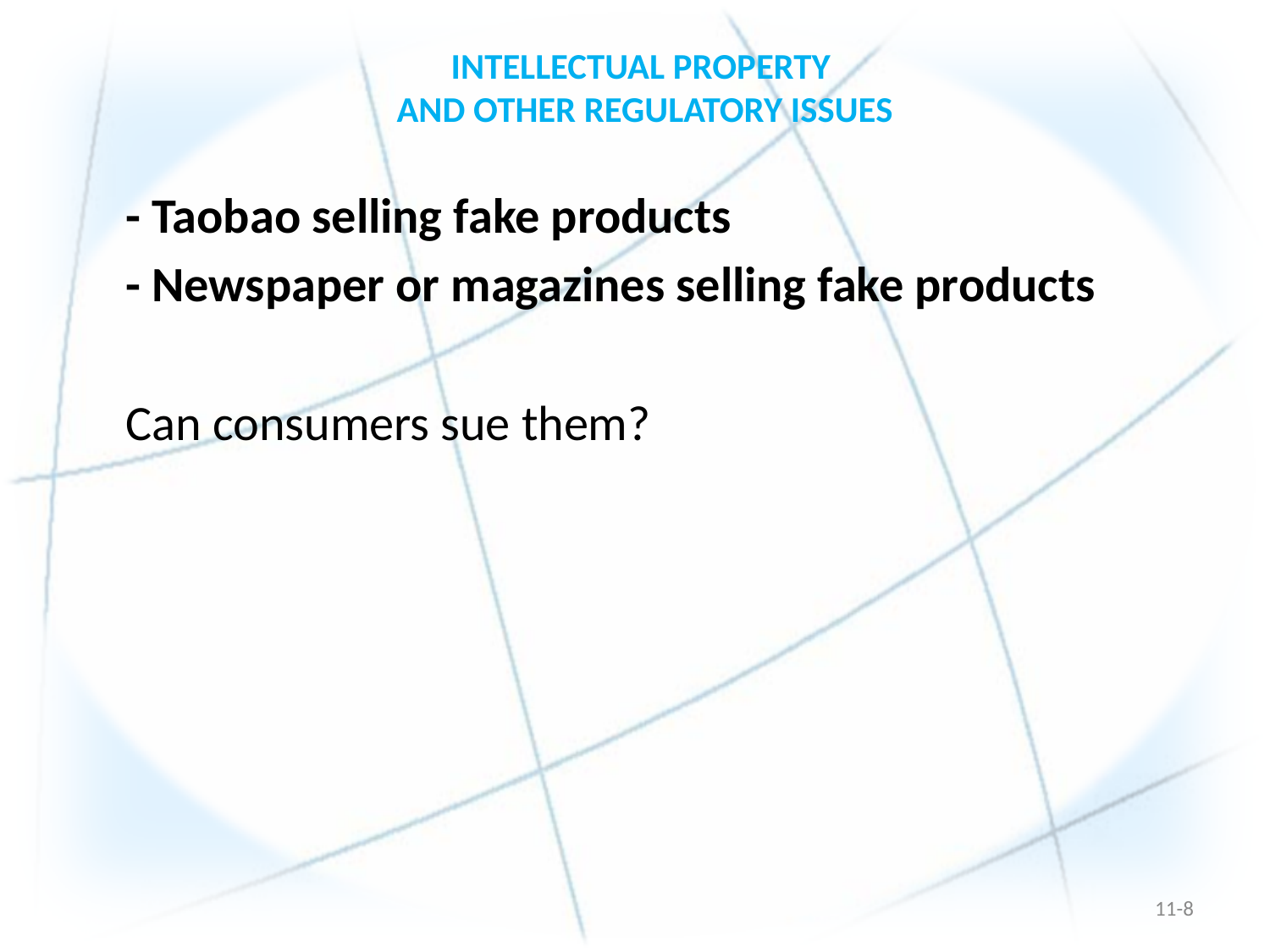

INTELLECTUAL PROPERTY
AND OTHER REGULATORY ISSUES
- Taobao selling fake products
- Newspaper or magazines selling fake products

Can consumers sue them?

11-8